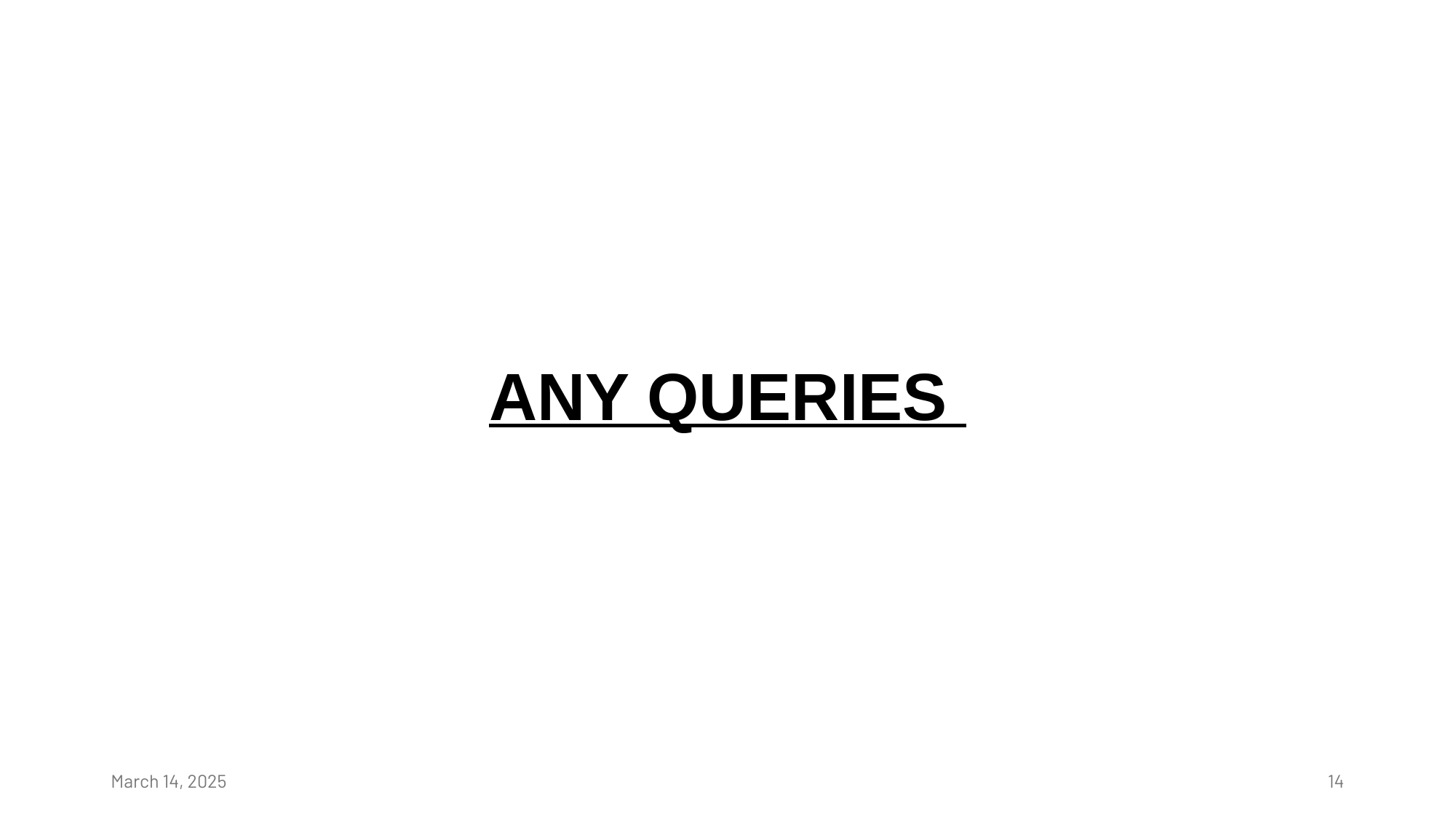

# ANY QUERIES
March 14, 2025
14